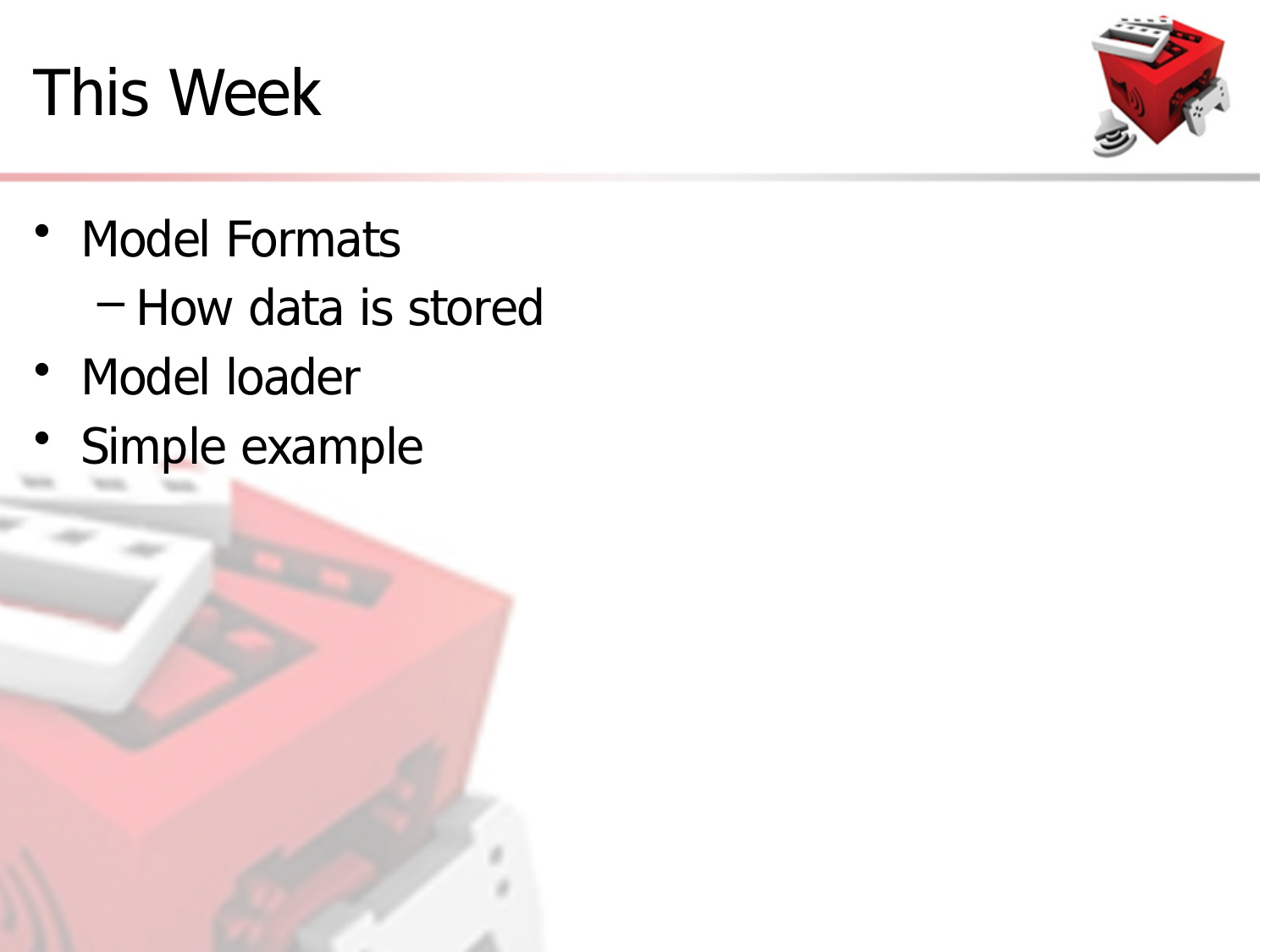

# This Week
Model Formats
How data is stored
Model loader
Simple example